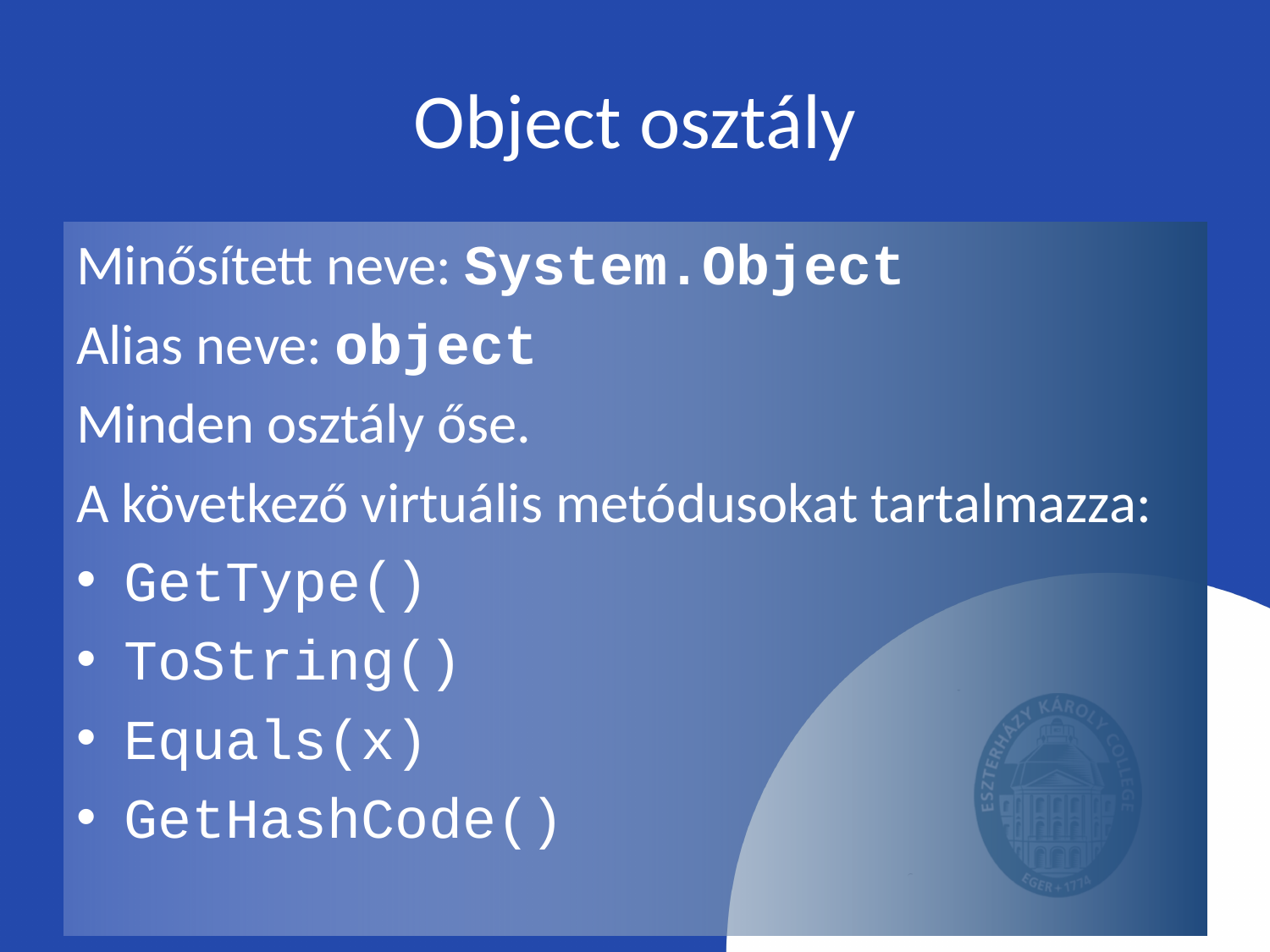

# Object osztály
Minősített neve: System.Object
Alias neve: object
Minden osztály őse.
A következő virtuális metódusokat tartalmazza:
GetType()
ToString()
Equals(x)
GetHashCode()